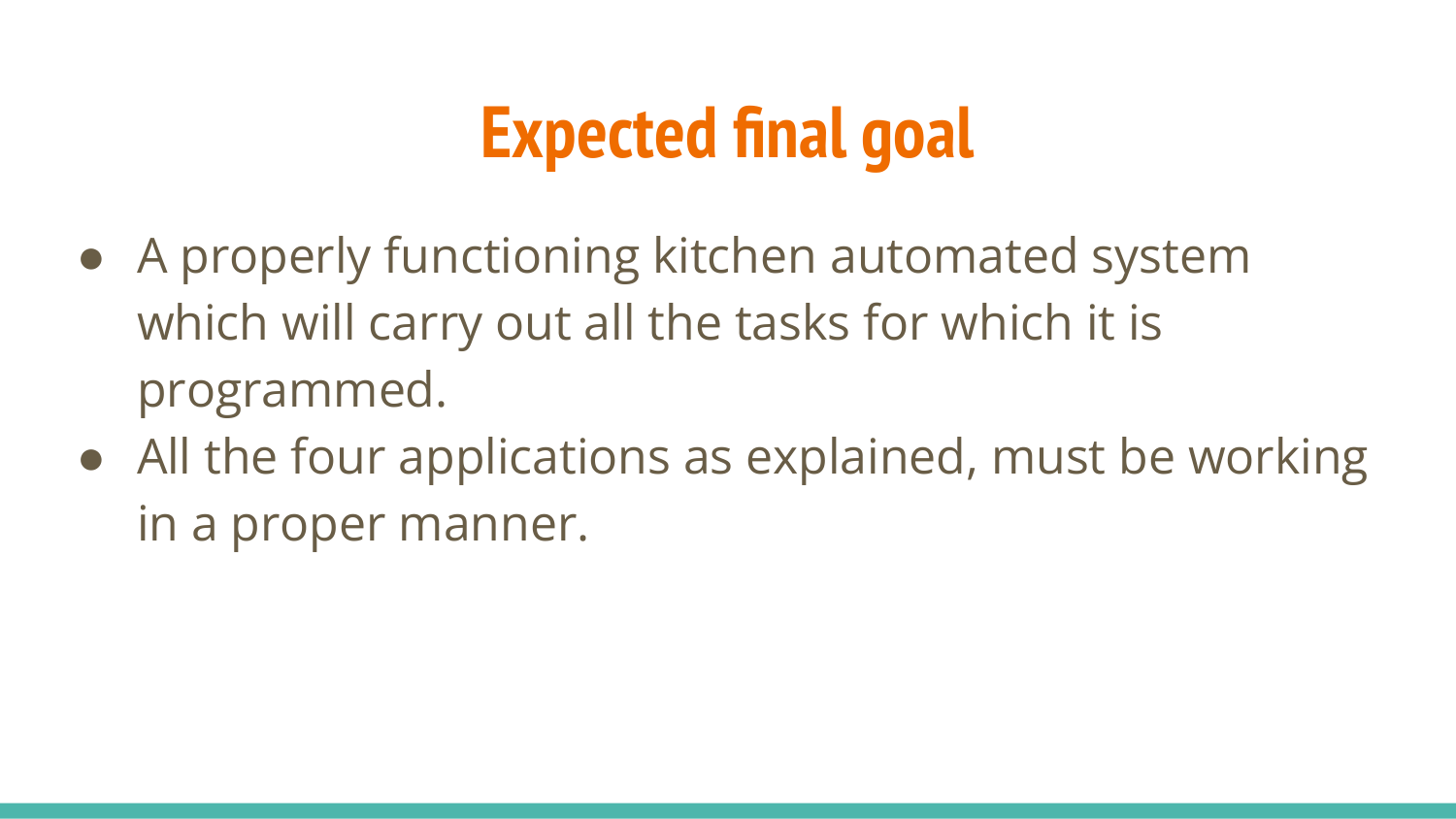

# Expected final goal
A properly functioning kitchen automated system which will carry out all the tasks for which it is programmed.
All the four applications as explained, must be working in a proper manner.